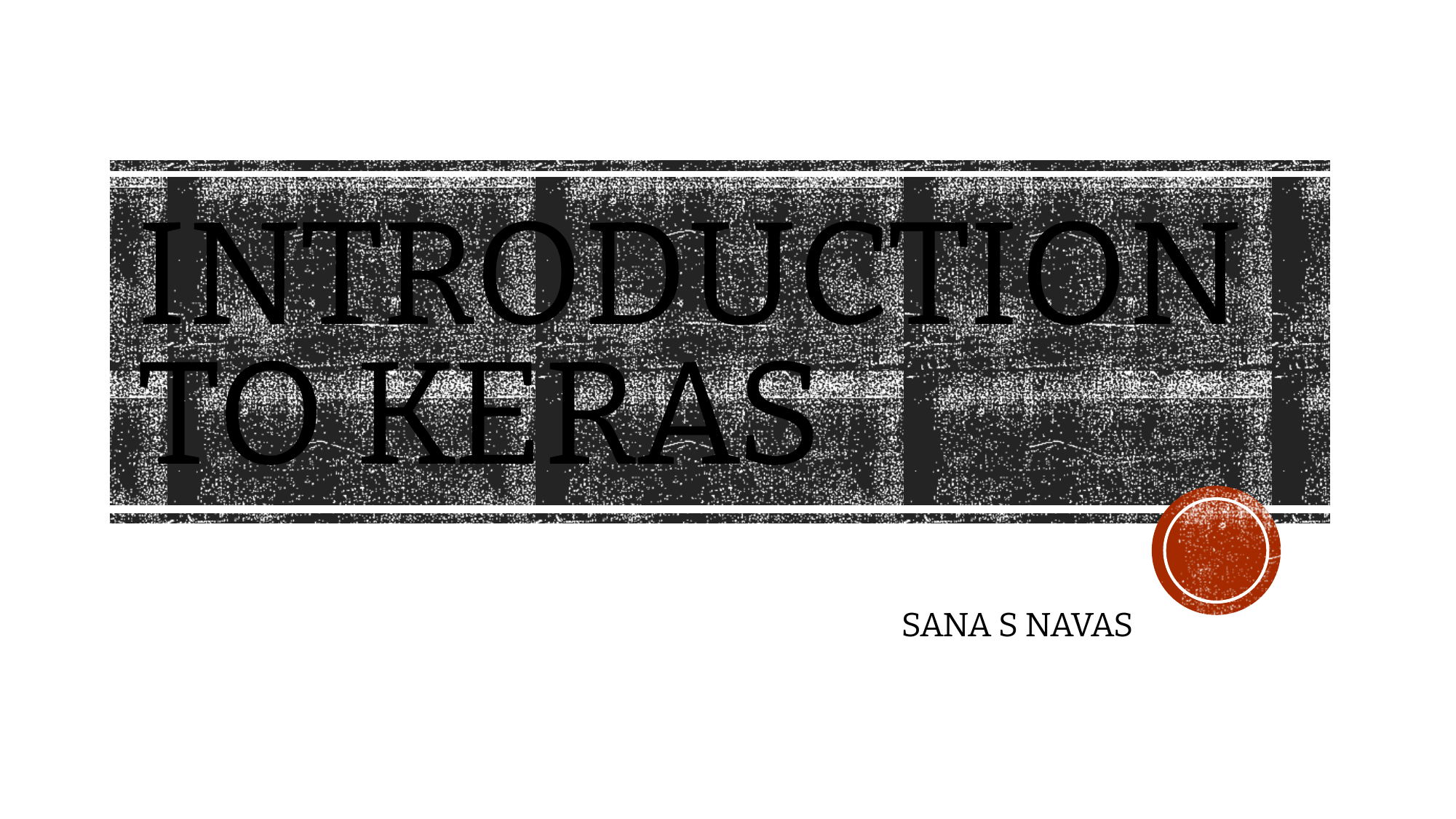

# INTRODUCTION TO KERAS
SANA S NAVAS